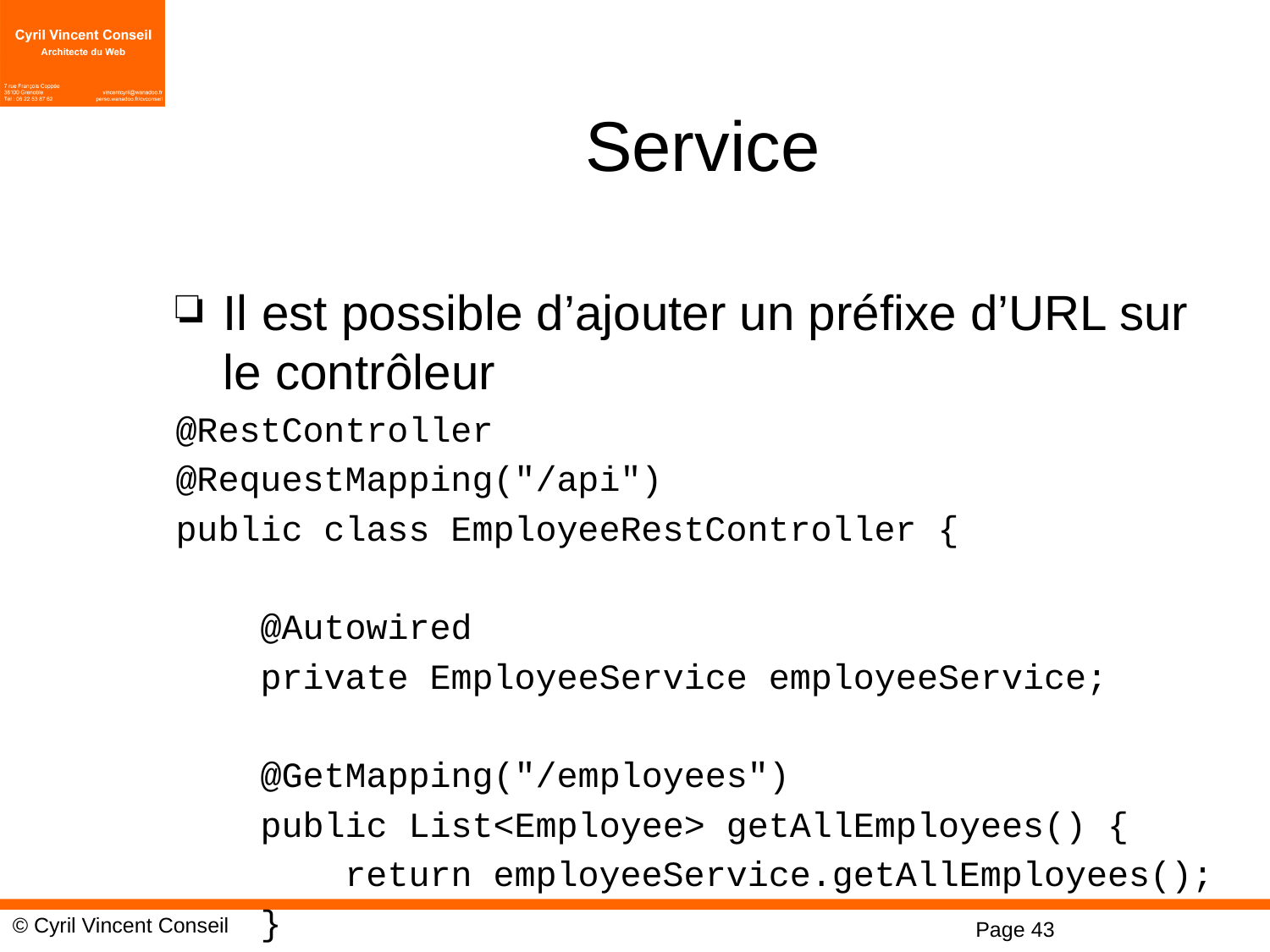

# Service
Il est possible d’ajouter un préfixe d’URL sur le contrôleur
@RestController
@RequestMapping("/api")
public class EmployeeRestController {

    @Autowired
    private EmployeeService employeeService;

    @GetMapping("/employees")
    public List<Employee> getAllEmployees() {
        return employeeService.getAllEmployees();
    }
}